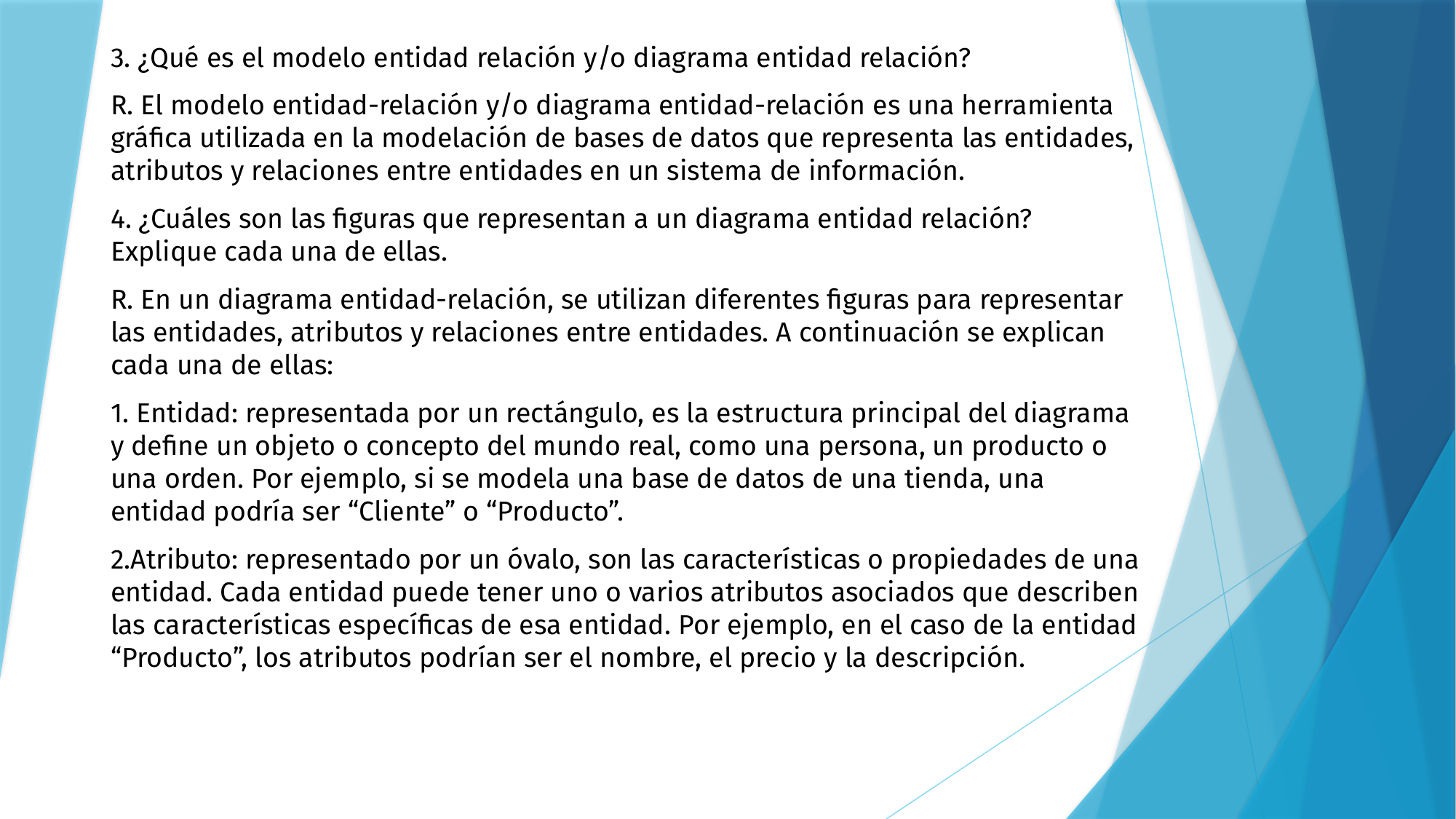

3. ¿Qué es el modelo entidad relación y/o diagrama entidad relación?
R. El modelo entidad-relación y/o diagrama entidad-relación es una herramienta gráfica utilizada en la modelación de bases de datos que representa las entidades, atributos y relaciones entre entidades en un sistema de información.
4. ¿Cuáles son las figuras que representan a un diagrama entidad relación? Explique cada una de ellas.
R. En un diagrama entidad-relación, se utilizan diferentes figuras para representar las entidades, atributos y relaciones entre entidades. A continuación se explican cada una de ellas:
1. Entidad: representada por un rectángulo, es la estructura principal del diagrama y define un objeto o concepto del mundo real, como una persona, un producto o una orden. Por ejemplo, si se modela una base de datos de una tienda, una entidad podría ser “Cliente” o “Producto”.
2.Atributo: representado por un óvalo, son las características o propiedades de una entidad. Cada entidad puede tener uno o varios atributos asociados que describen las características específicas de esa entidad. Por ejemplo, en el caso de la entidad “Producto”, los atributos podrían ser el nombre, el precio y la descripción.